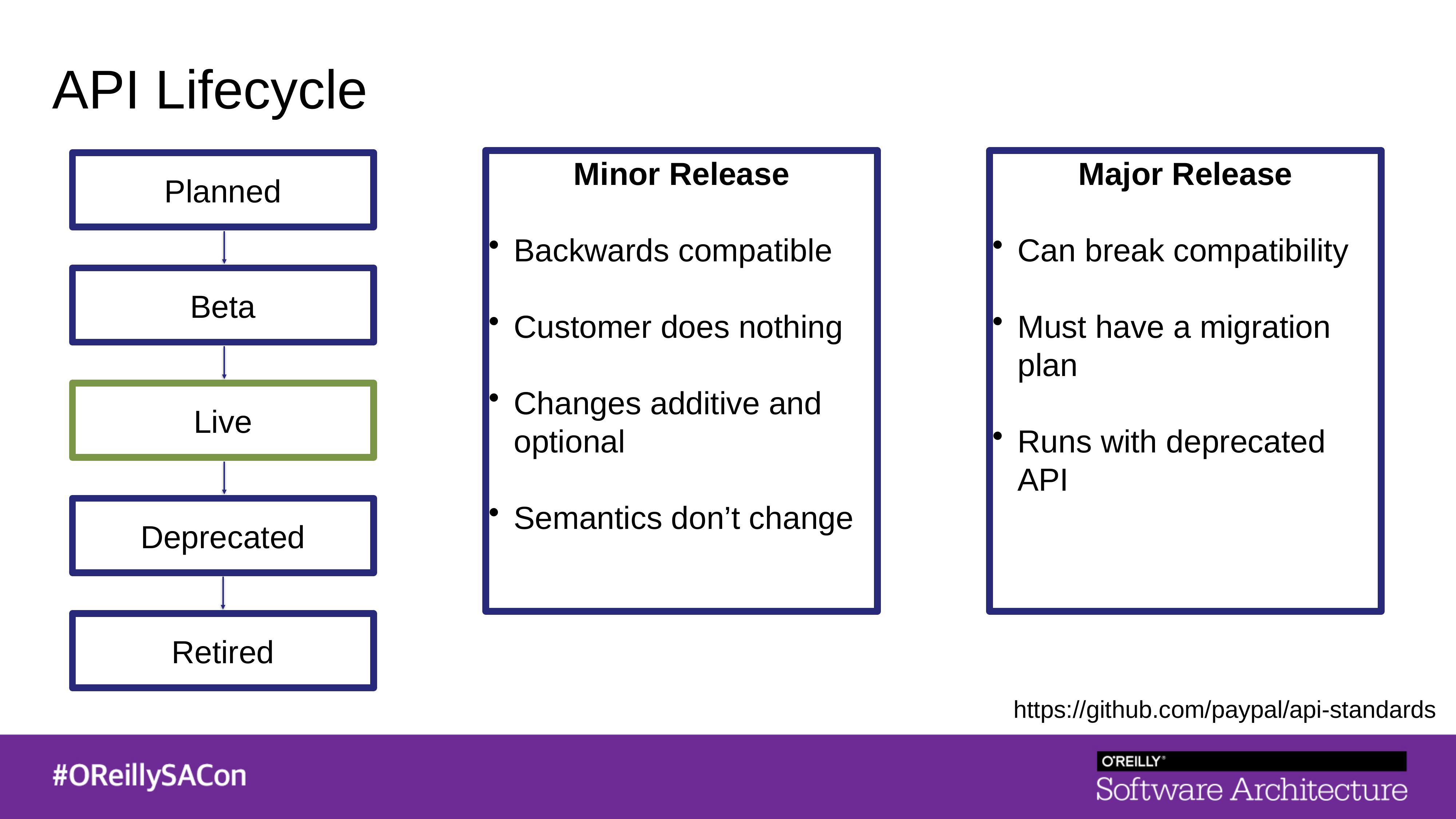

API Lifecycle
Minor Release

Backwards compatible

Customer does nothing

Changes additive and optional

Semantics don’t change
Major Release

Can break compatibility

Must have a migration plan

Runs with deprecated API
Planned

Beta

Live

Deprecated

Retired
https://github.com/paypal/api-standards